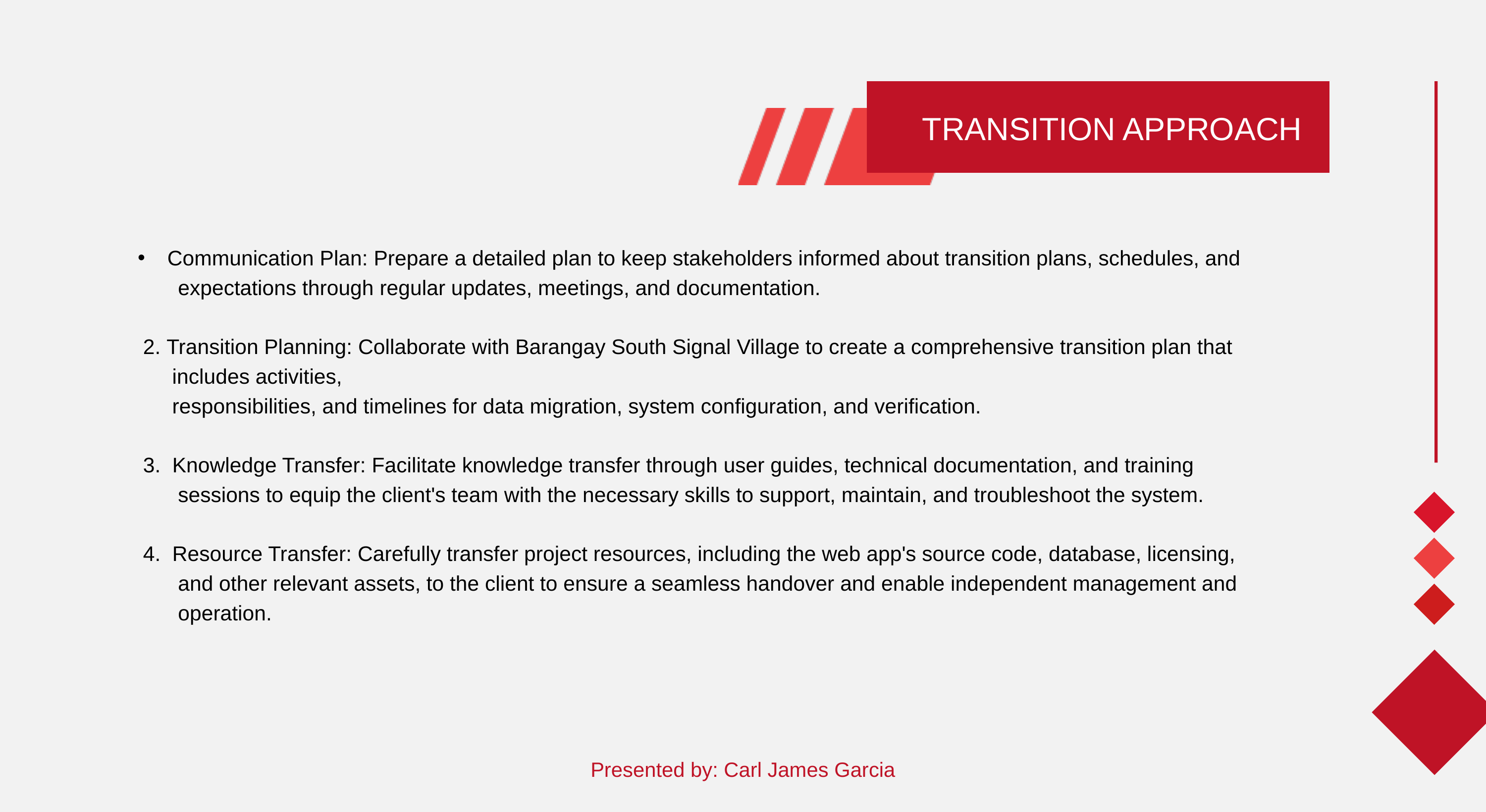

TRANSITION APPROACH

  Communication Plan: Prepare a detailed plan to keep stakeholders informed about transition plans, schedules, and
          expectations through regular updates, meetings, and documentation.

    2. Transition Planning: Collaborate with Barangay South Signal Village to create a comprehensive transition plan that
         includes activities,
         responsibilities, and timelines for data migration, system configuration, and verification.

    3.  Knowledge Transfer: Facilitate knowledge transfer through user guides, technical documentation, and training
          sessions to equip the client's team with the necessary skills to support, maintain, and troubleshoot the system.

    4.  Resource Transfer: Carefully transfer project resources, including the web app's source code, database, licensing,
          and other relevant assets, to the client to ensure a seamless handover and enable independent management and
          operation.

Presented by: Carl James Garcia